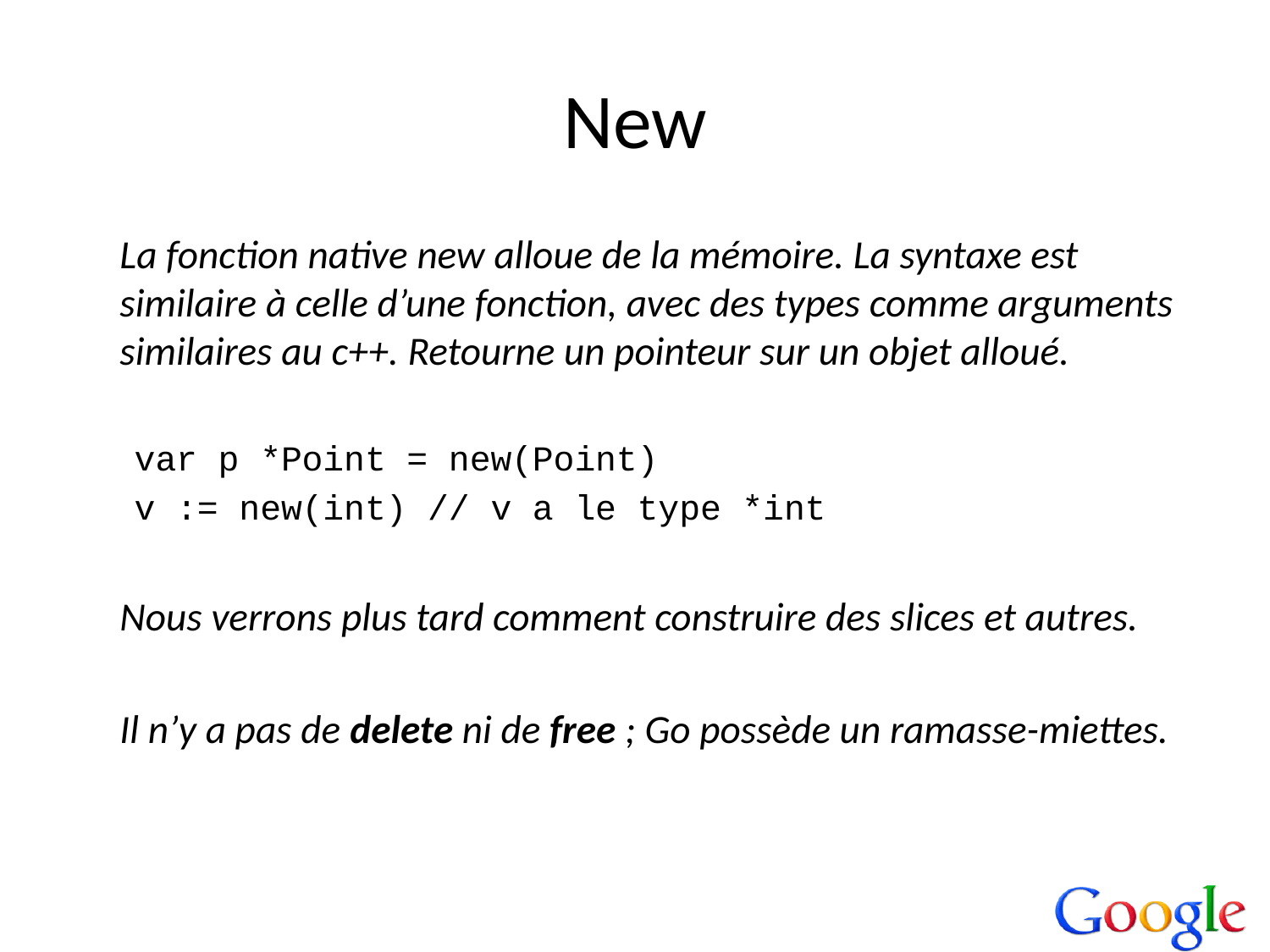

# New
	La fonction native new alloue de la mémoire. La syntaxe est similaire à celle d’une fonction, avec des types comme arguments similaires au c++. Retourne un pointeur sur un objet alloué.

var p *Point = new(Point)
v := new(int) // v a le type *int

	Nous verrons plus tard comment construire des slices et autres.

	Il n’y a pas de delete ni de free ; Go possède un ramasse-miettes.